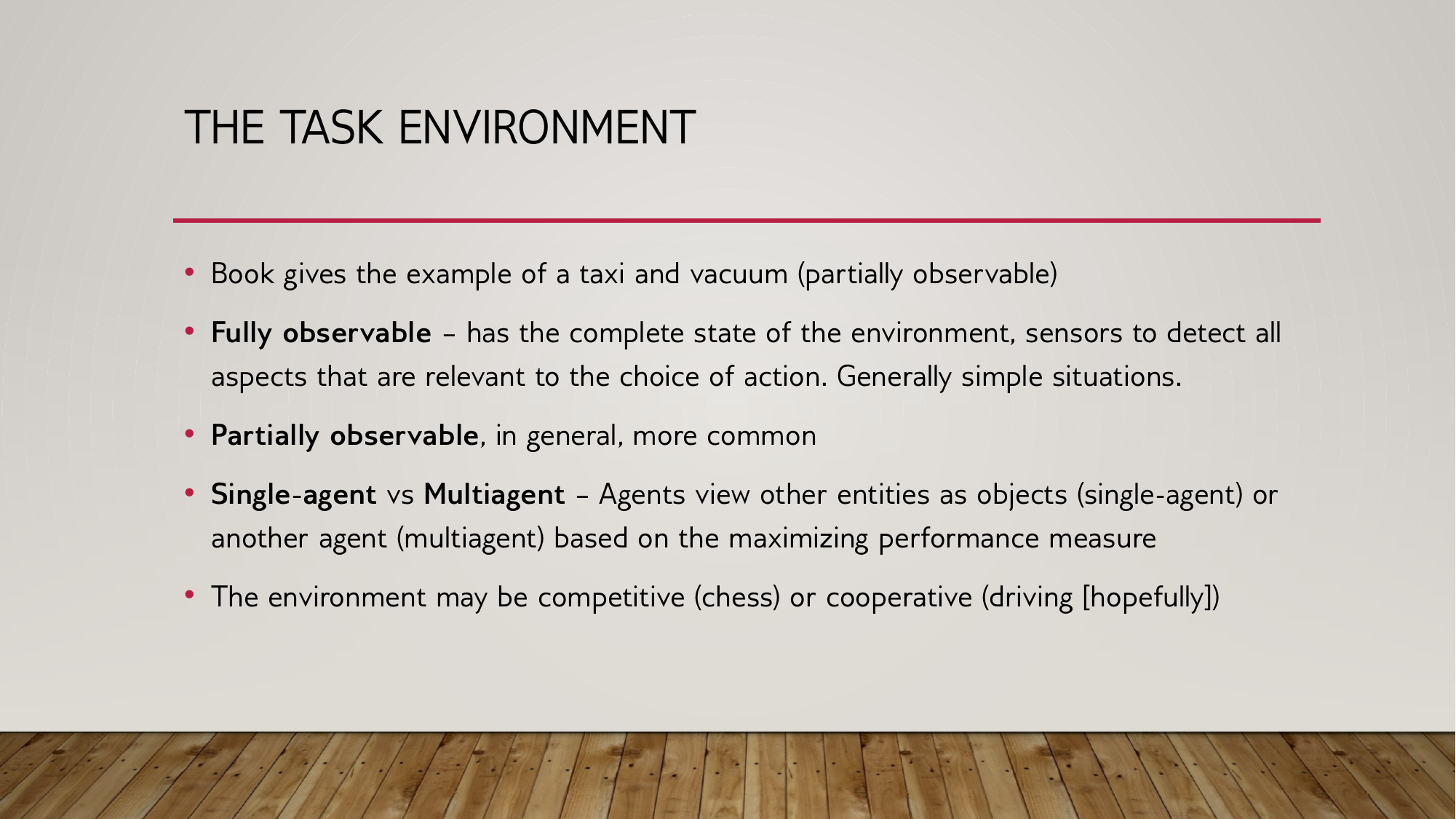

# the task environment
Book gives the example of a taxi and vacuum (partially observable)
Fully observable – has the complete state of the environment, sensors to detect all aspects that are relevant to the choice of action. Generally simple situations.
Partially observable, in general, more common
Single-agent vs Multiagent – Agents view other entities as objects (single-agent) or another agent (multiagent) based on the maximizing performance measure
The environment may be competitive (chess) or cooperative (driving [hopefully])